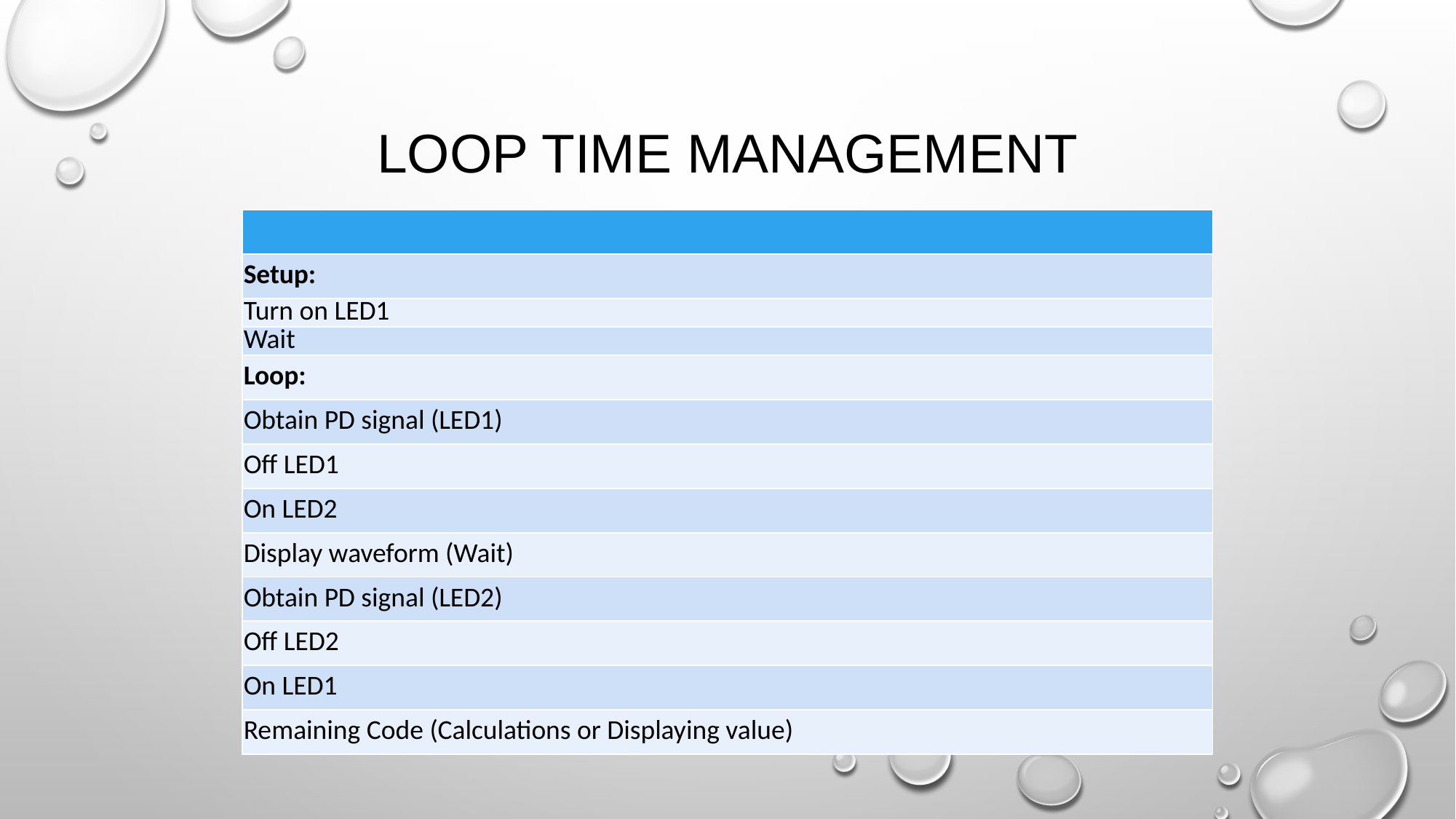

# Loop time management
|  |
| --- |
| Setup: |
| Turn on LED1 |
| Wait |
| Loop: |
| Obtain PD signal (LED1) |
| Off LED1 |
| On LED2 |
| Display waveform (Wait) |
| Obtain PD signal (LED2) |
| Off LED2 |
| On LED1 |
| Remaining Code (Calculations or Displaying value) |